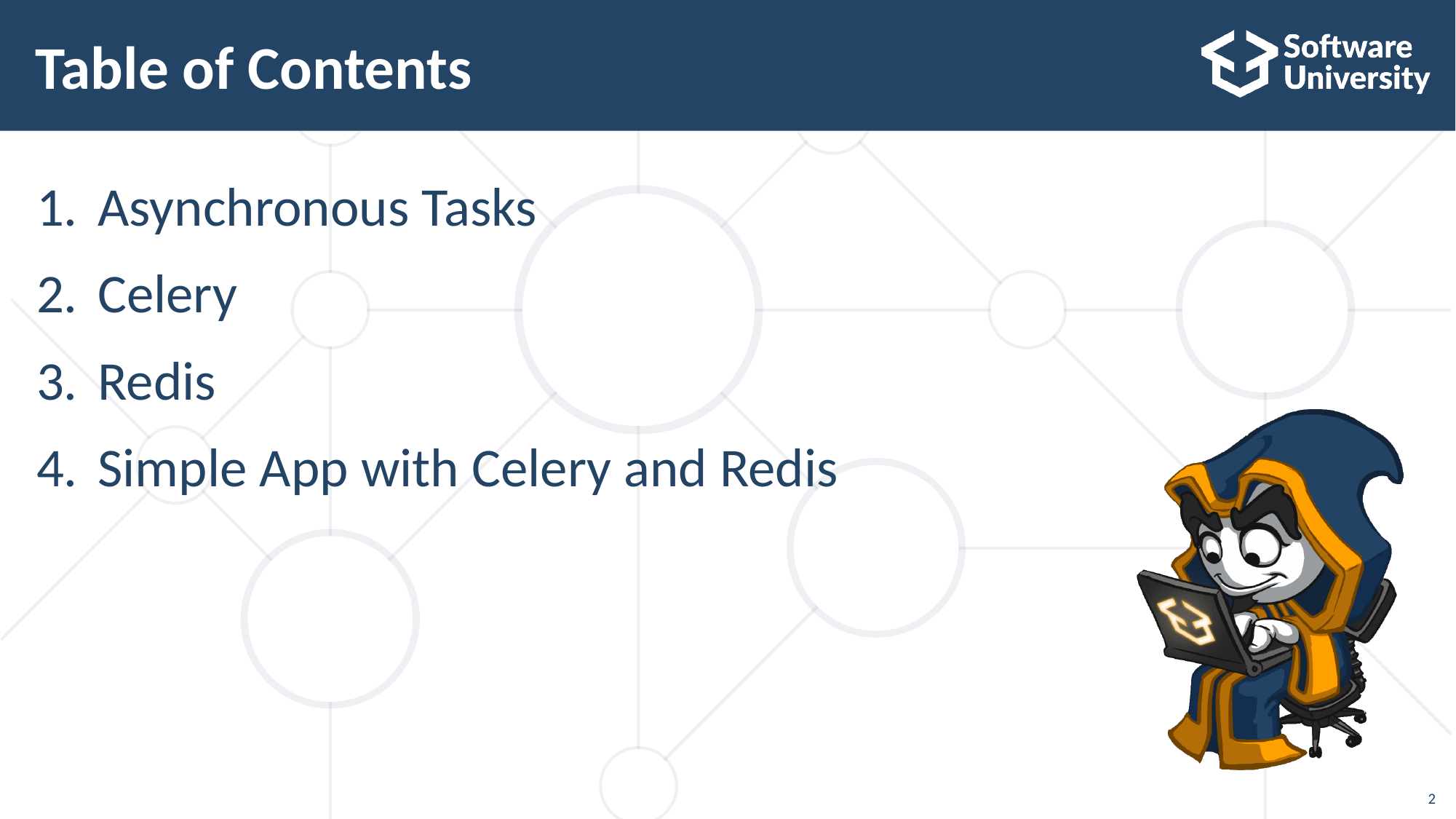

# Table of Contents
Asynchronous Tasks
Celery
Redis
Simple App with Celery and Redis
2